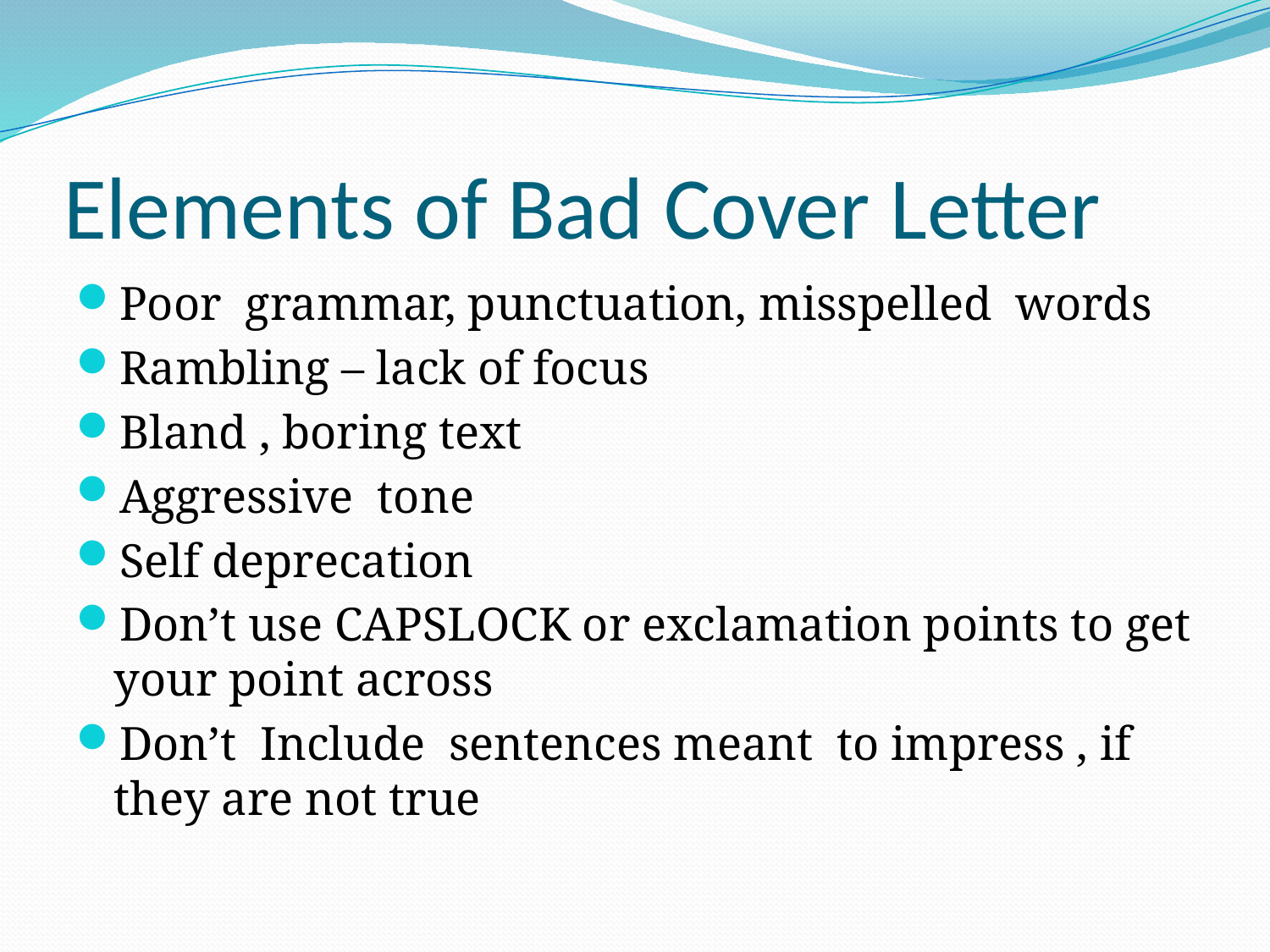

# Elements of Bad Cover Letter
Poor  grammar, punctuation, misspelled  words
Rambling – lack of focus
Bland , boring text
Aggressive  tone
Self deprecation
Don’t use CAPSLOCK or exclamation points to get your point across
Don’t  Include  sentences meant  to impress , if they are not true